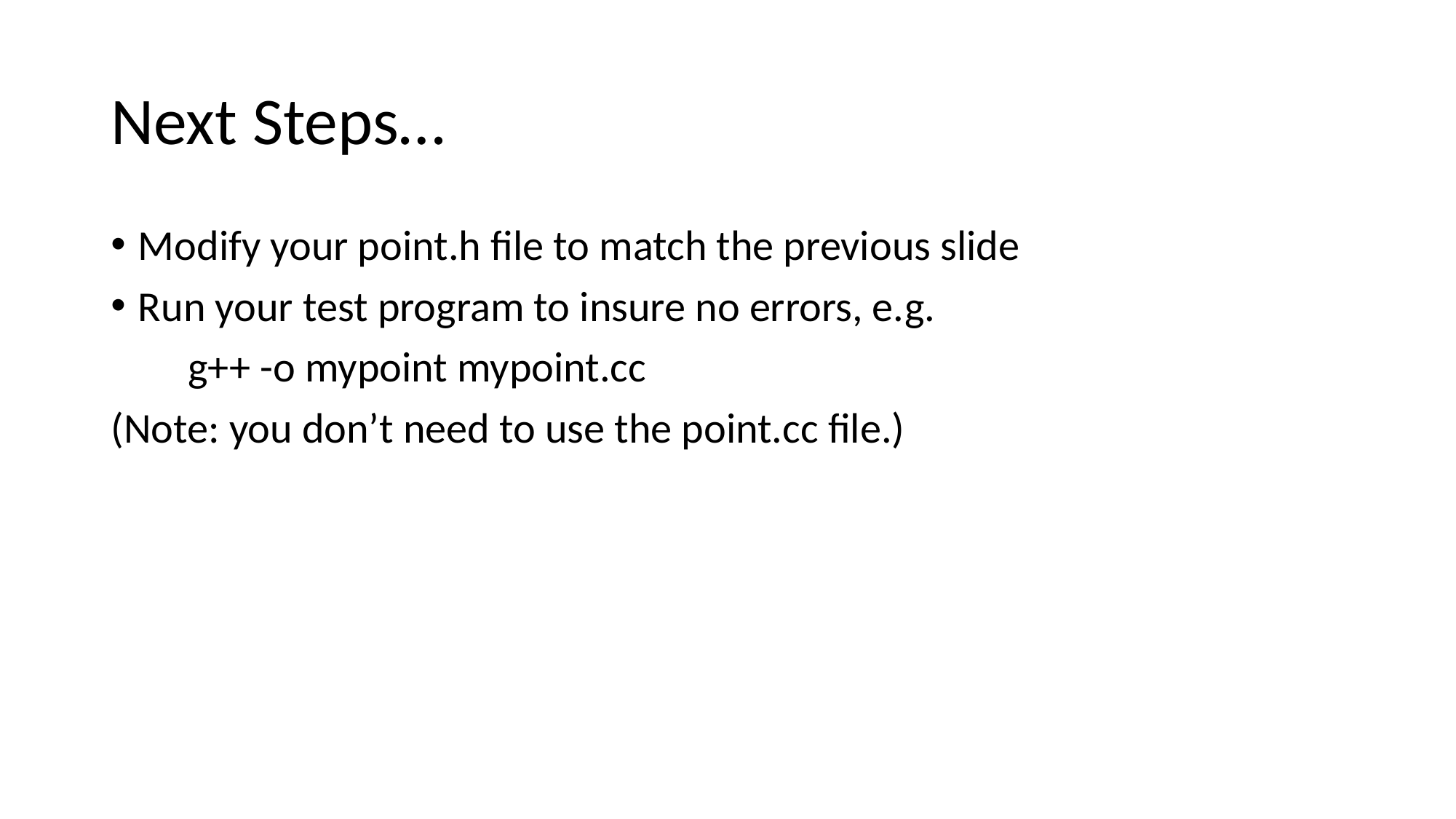

# Next Steps…
Modify your point.h file to match the previous slide
Run your test program to insure no errors, e.g.
        g++ -o mypoint mypoint.cc
(Note: you don’t need to use the point.cc file.)